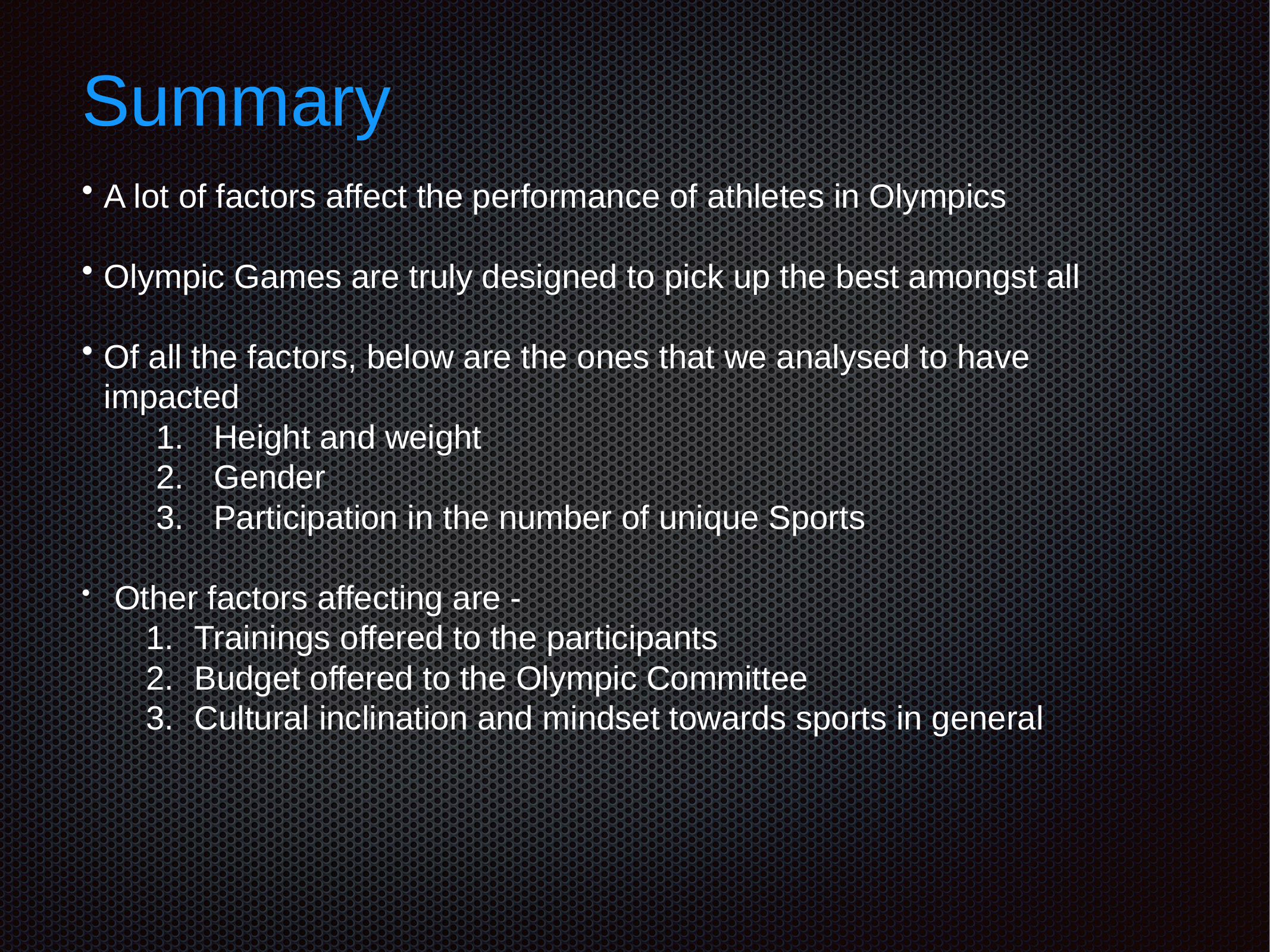

# Summary
A lot of factors affect the performance of athletes in Olympics

Olympic Games are truly designed to pick up the best amongst all

Of all the factors, below are the ones that we analysed to have impacted
 Height and weight
 Gender
 Participation in the number of unique Sports

Other factors affecting are -
Trainings offered to the participants
Budget offered to the Olympic Committee
Cultural inclination and mindset towards sports in general